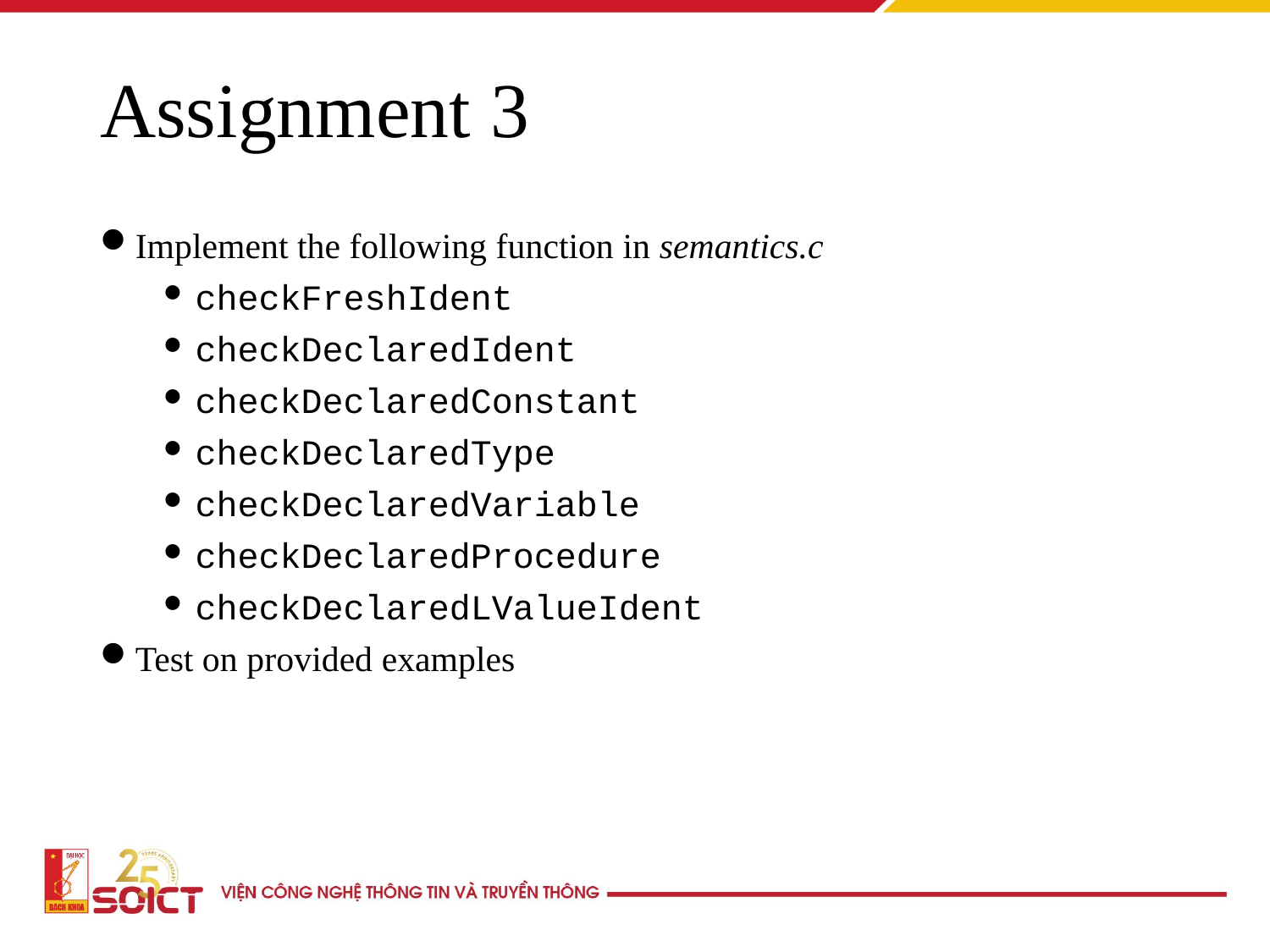

# Assignment 3
Implement the following function in semantics.c
checkFreshIdent
checkDeclaredIdent
checkDeclaredConstant
checkDeclaredType
checkDeclaredVariable
checkDeclaredProcedure
checkDeclaredLValueIdent
Test on provided examples